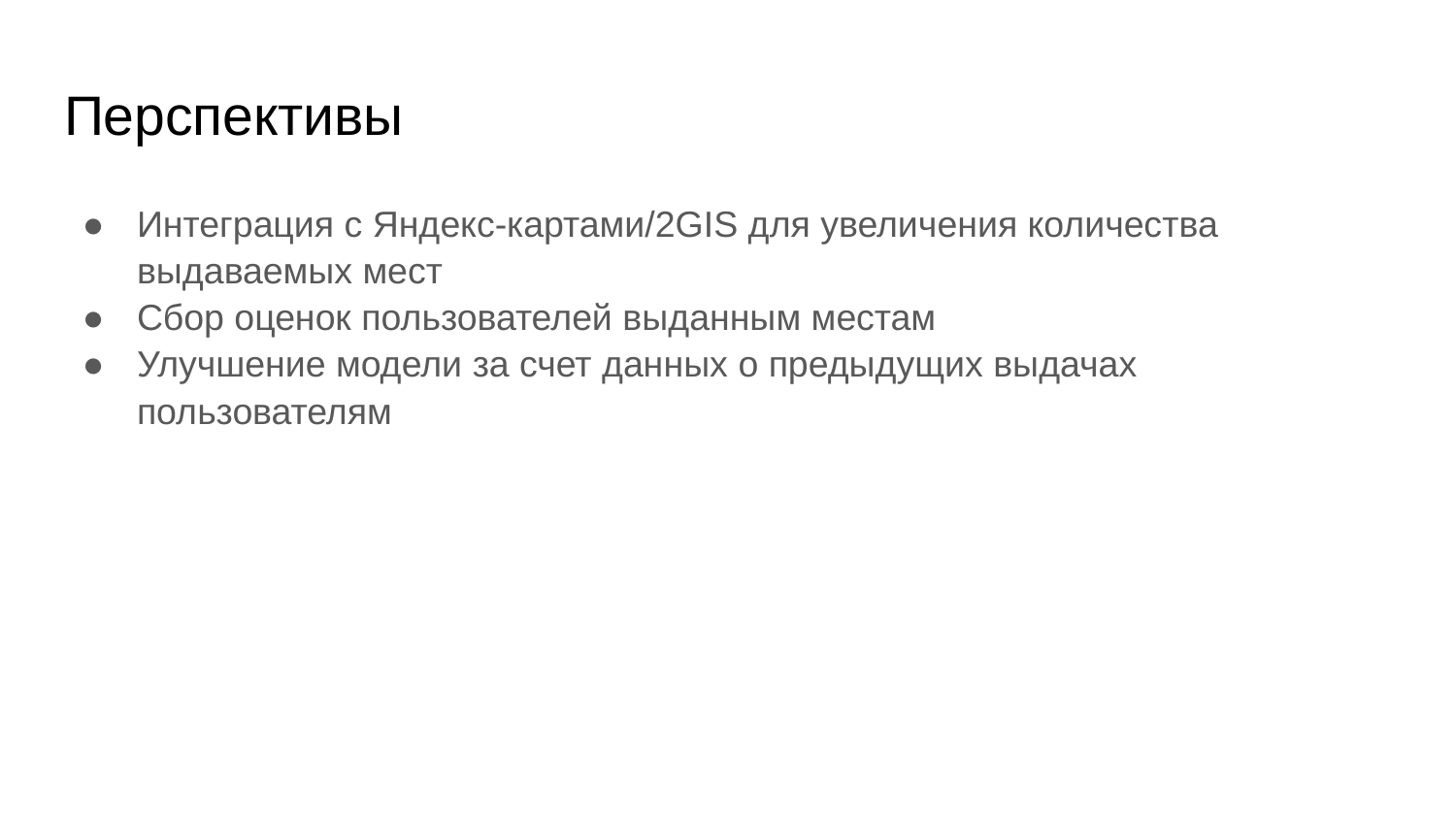

# Перспективы
Интеграция с Яндекс-картами/2GIS для увеличения количества выдаваемых мест
Сбор оценок пользователей выданным местам
Улучшение модели за счет данных о предыдущих выдачах пользователям